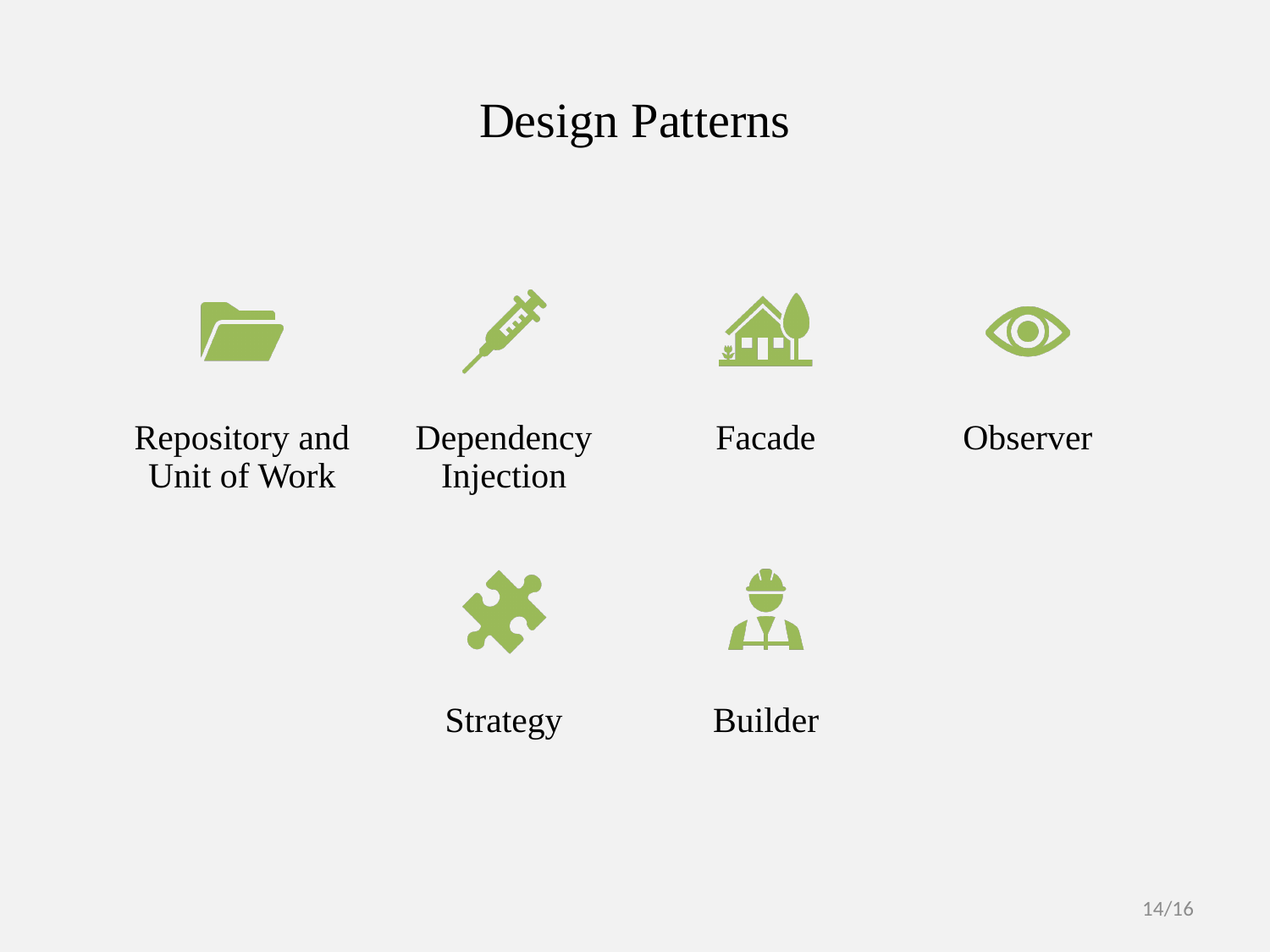

# Design Patterns
Repository and Unit of Work
Dependency Injection
Facade
Observer
Strategy
Builder
14/16